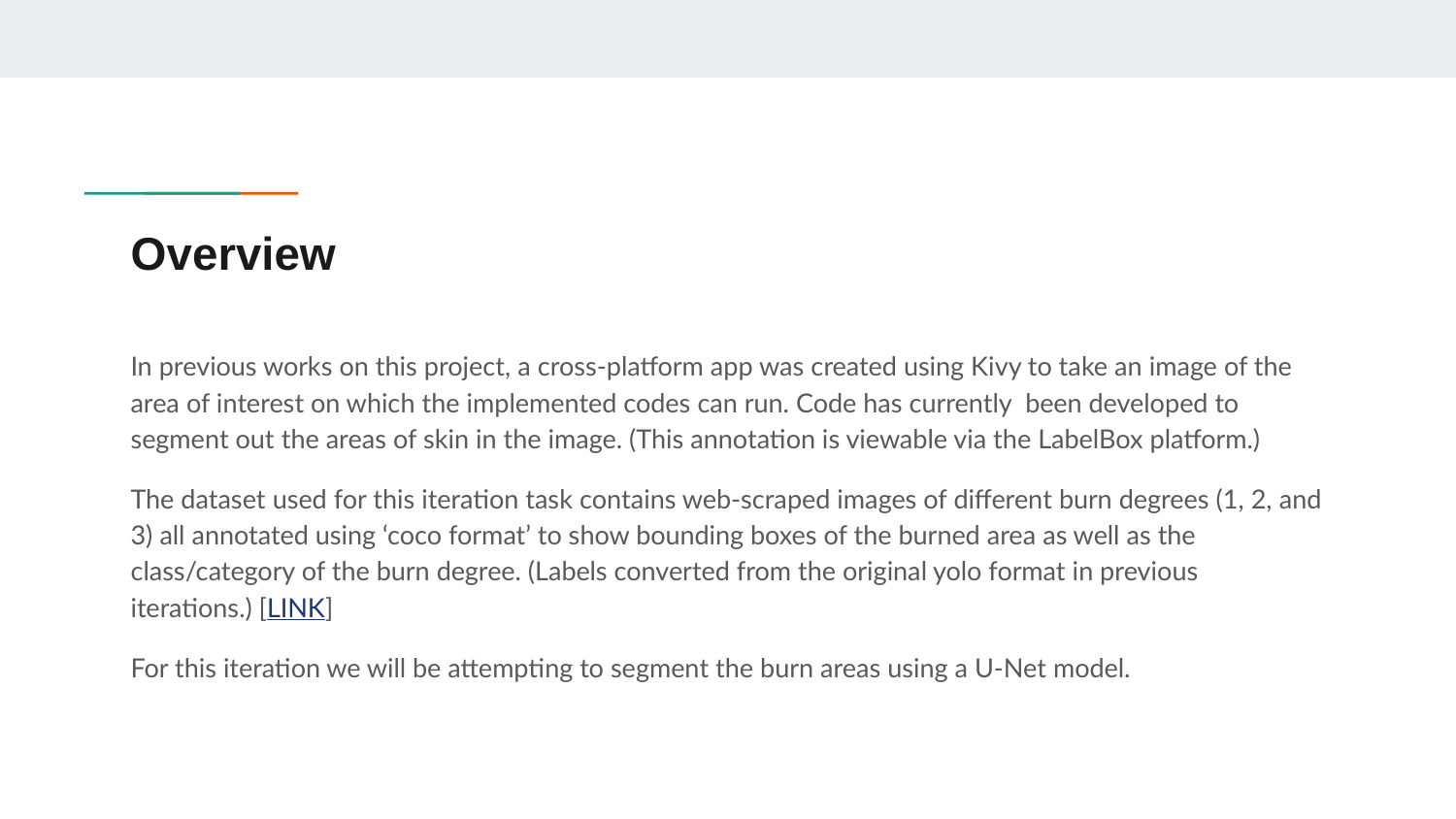

# Overview
In previous works on this project, a cross-platform app was created using Kivy to take an image of the area of interest on which the implemented codes can run. Code has currently  been developed to segment out the areas of skin in the image. (This annotation is viewable via the LabelBox platform.)
The dataset used for this iteration task contains web-scraped images of different burn degrees (1, 2, and 3) all annotated using ‘coco format’ to show bounding boxes of the burned area as well as the class/category of the burn degree. (Labels converted from the original yolo format in previous iterations.) [LINK]
For this iteration we will be attempting to segment the burn areas using a U-Net model.